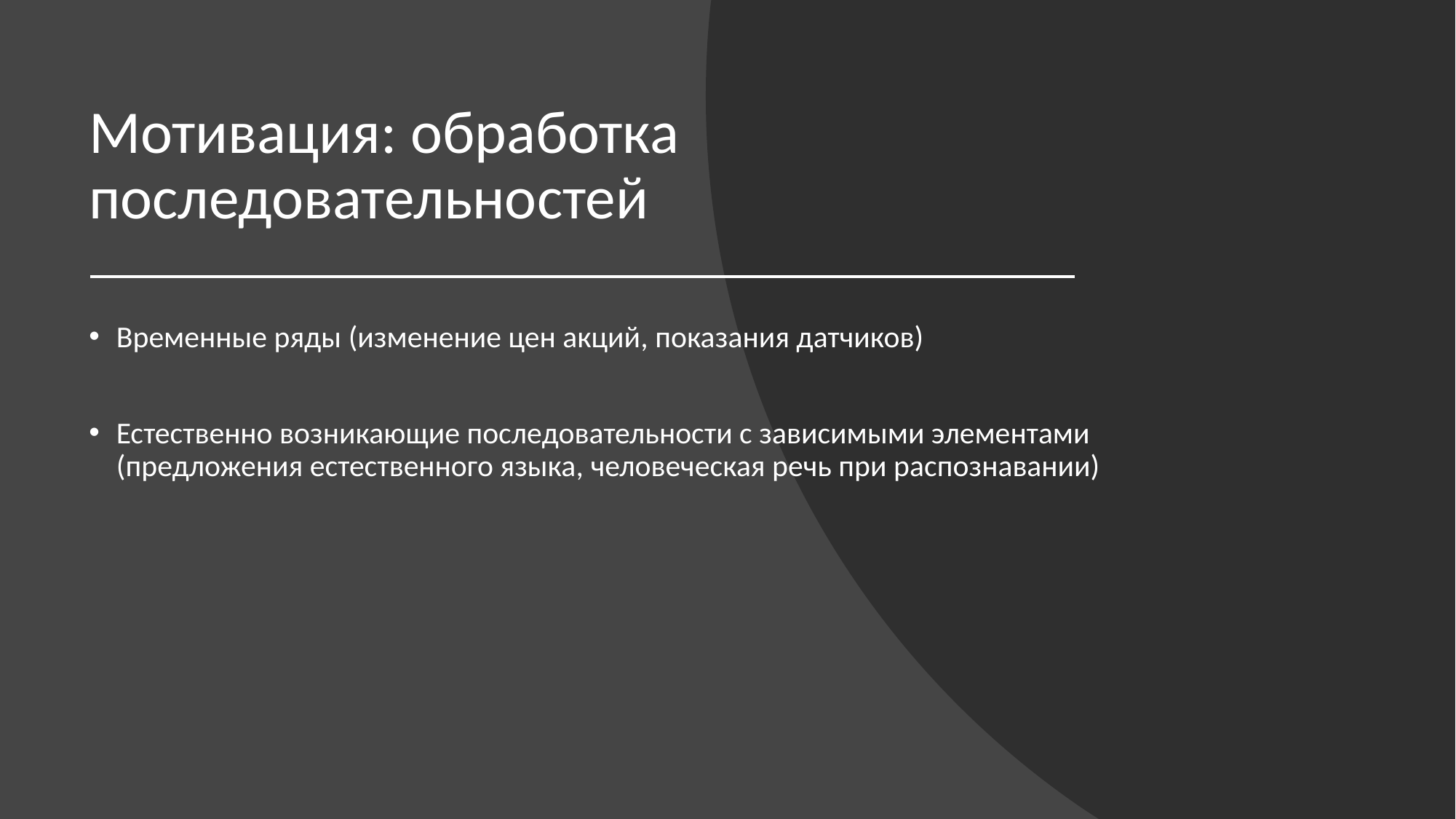

# Мотивация: обработка последовательностей
Временные ряды (изменение цен акций, показания датчиков)

Естественно возникающие последовательности с зависимыми элементами (предложения естественного языка, человеческая речь при распознавании)